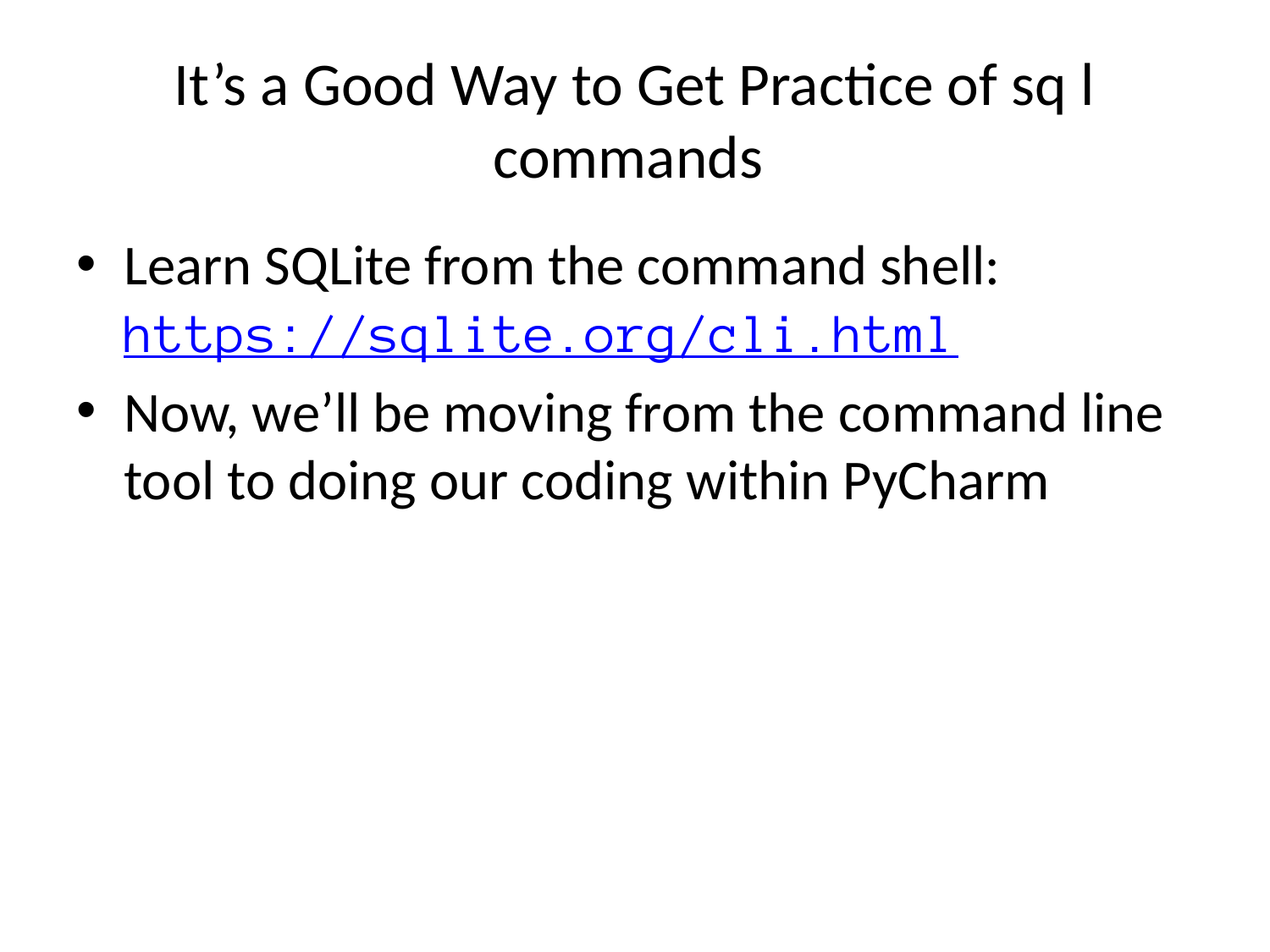

# It’s a Good Way to Get Practice of sq l commands
Learn SQLite from the command shell: https://sqlite.org/cli.html
Now, we’ll be moving from the command line tool to doing our coding within PyCharm